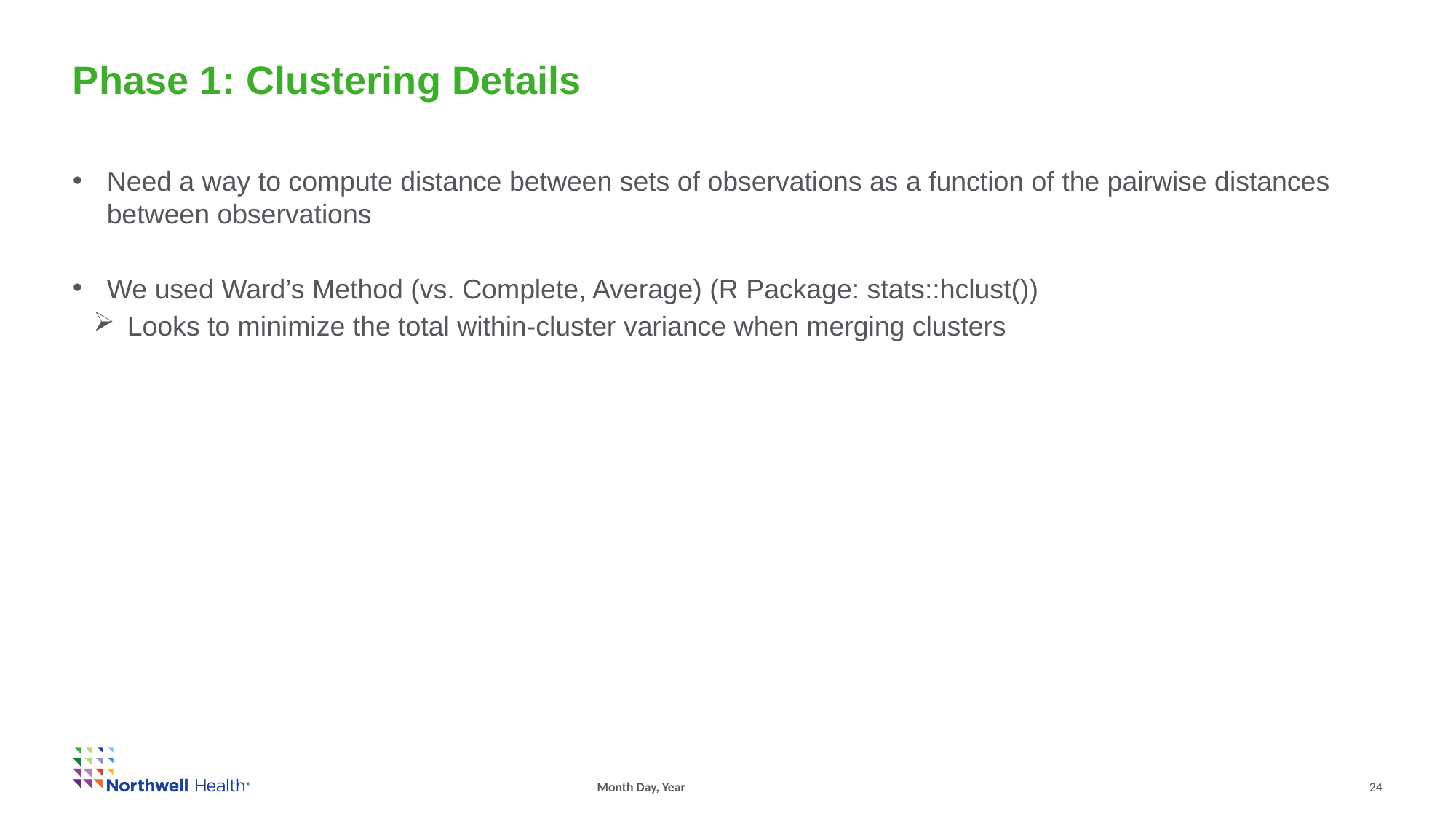

# Phase 1: Clustering Details
Need a way to compute distance between sets of observations as a function of the pairwise distances between observations

We used Ward’s Method (vs. Complete, Average) (R Package: stats::hclust())
Looks to minimize the total within-cluster variance when merging clusters

24
Month Day, Year